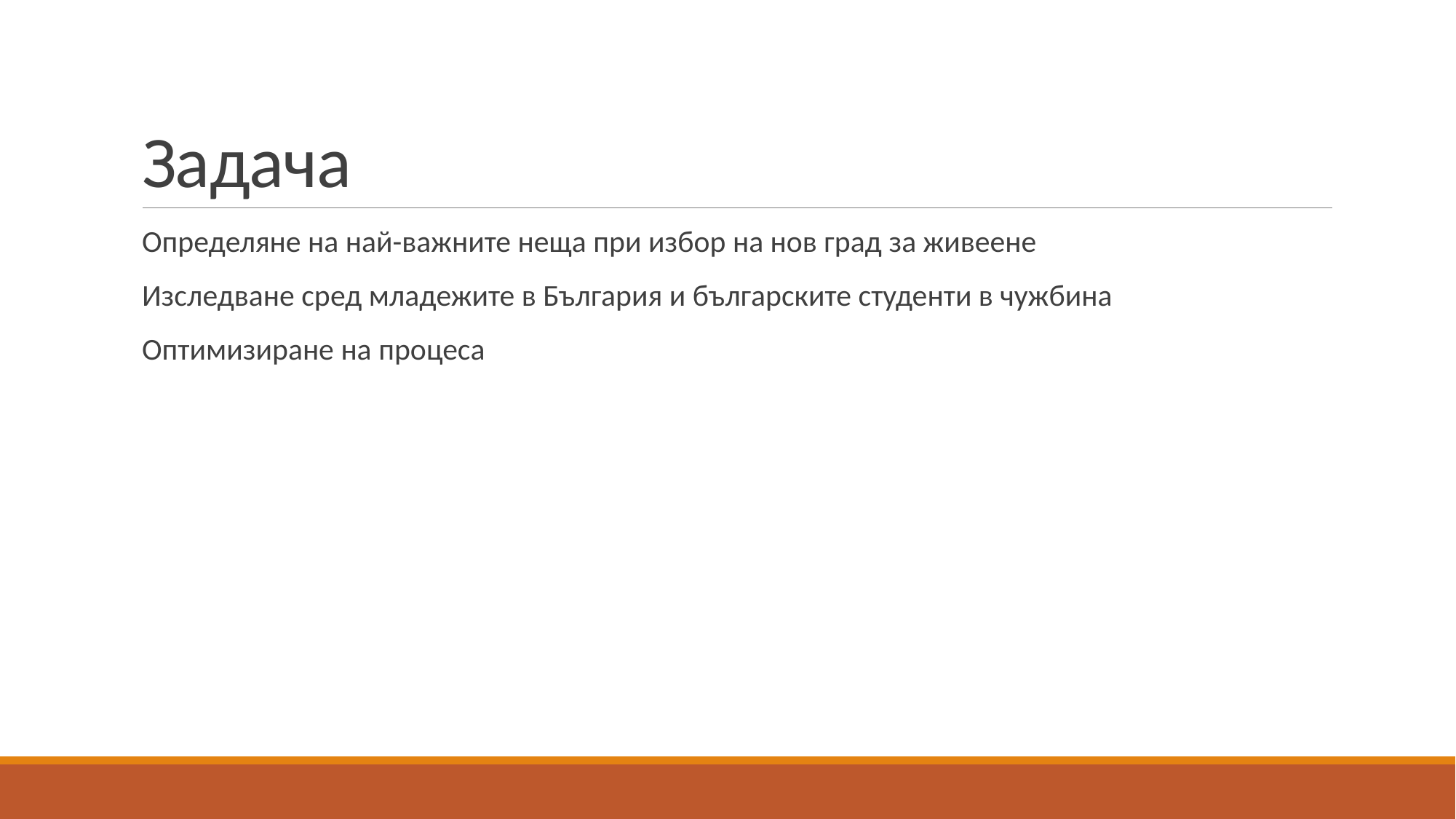

# Задача
Определяне на най-важните неща при избор на нов град за живеене
Изследване сред младежите в България и българските студенти в чужбина
Оптимизиране на процеса